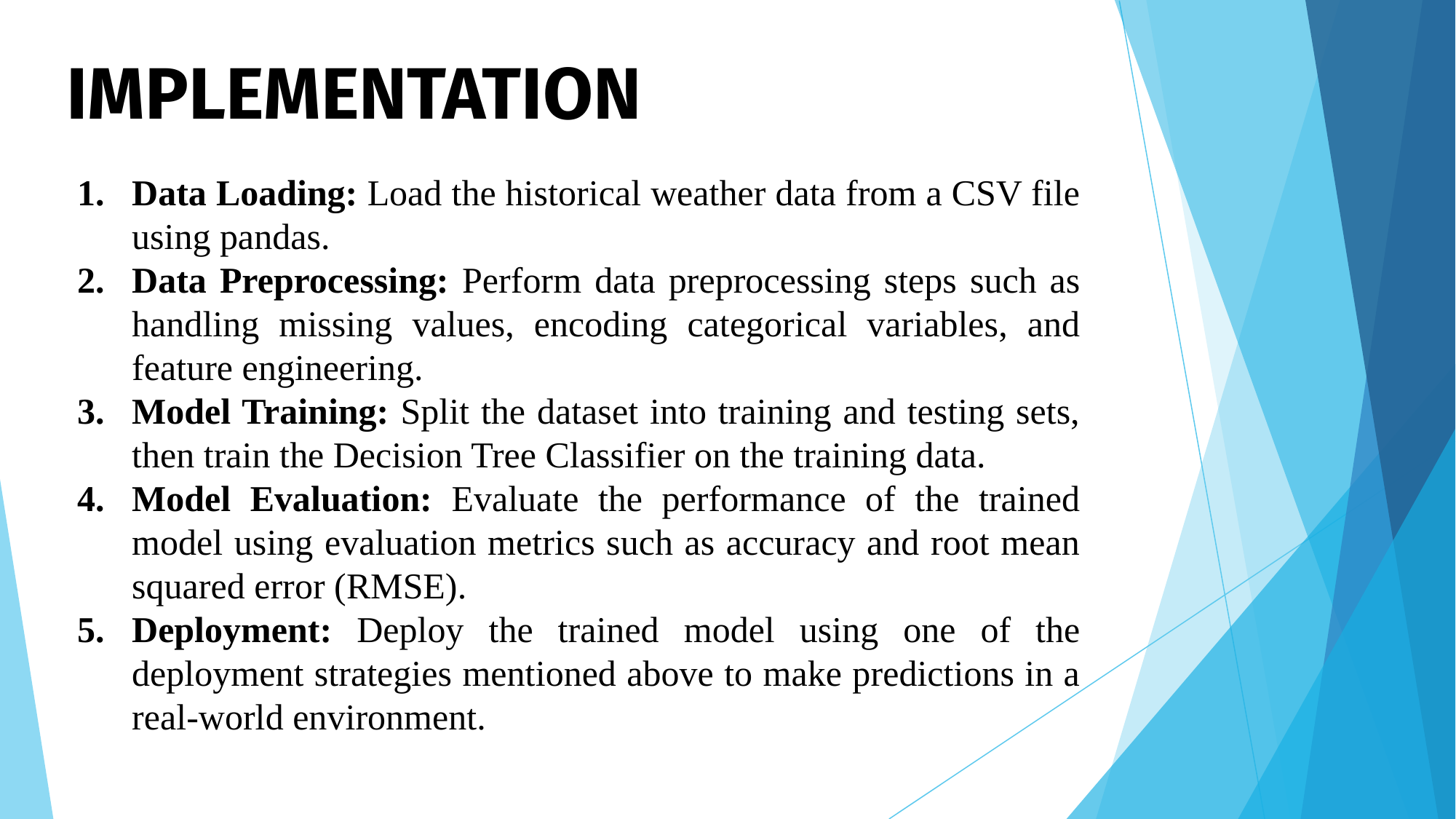

# IMPLEMENTATION
Data Loading: Load the historical weather data from a CSV file using pandas.
Data Preprocessing: Perform data preprocessing steps such as handling missing values, encoding categorical variables, and feature engineering.
Model Training: Split the dataset into training and testing sets, then train the Decision Tree Classifier on the training data.
Model Evaluation: Evaluate the performance of the trained model using evaluation metrics such as accuracy and root mean squared error (RMSE).
Deployment: Deploy the trained model using one of the deployment strategies mentioned above to make predictions in a real-world environment.